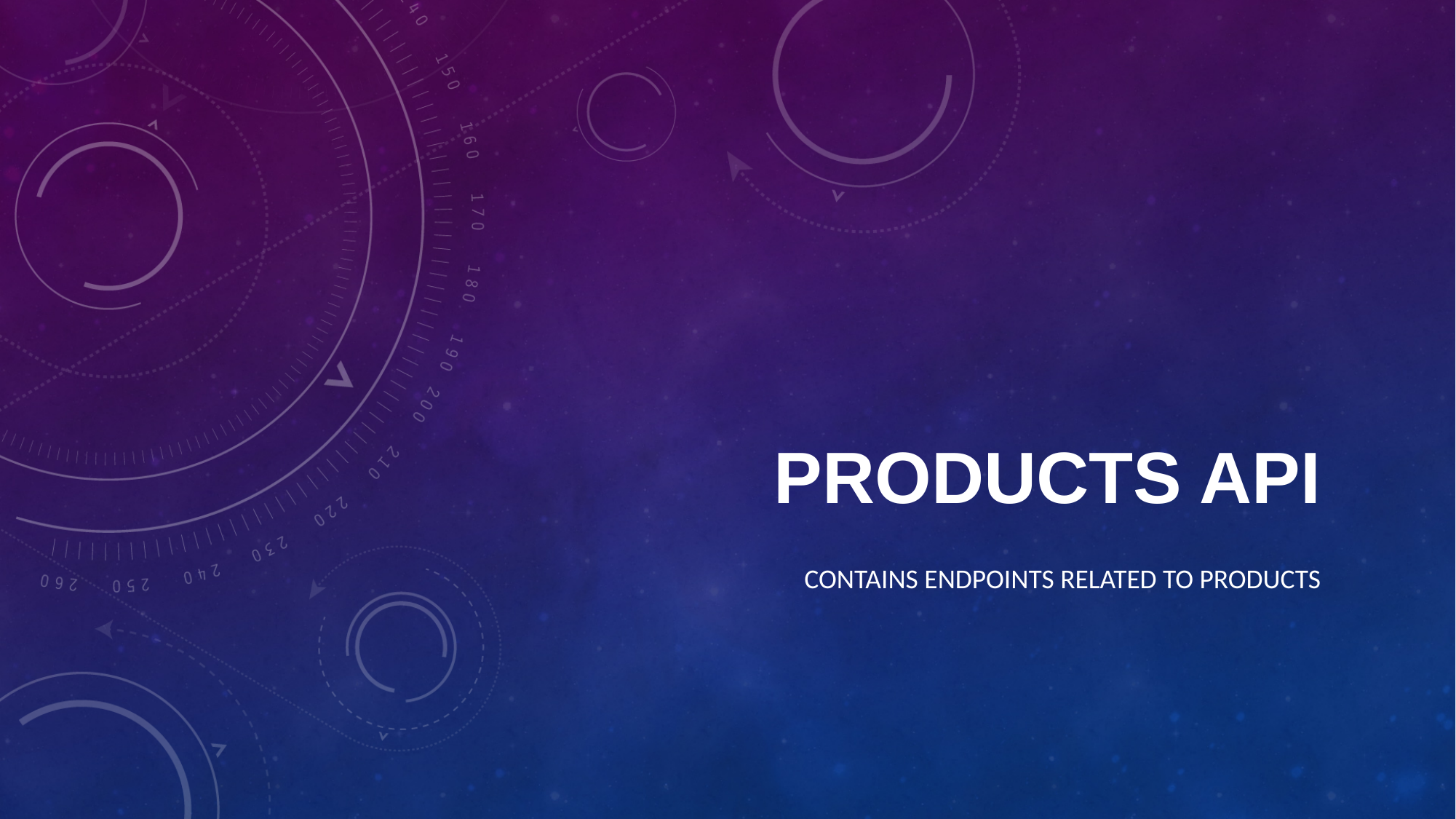

# Products API
Contains endpoints related to Products